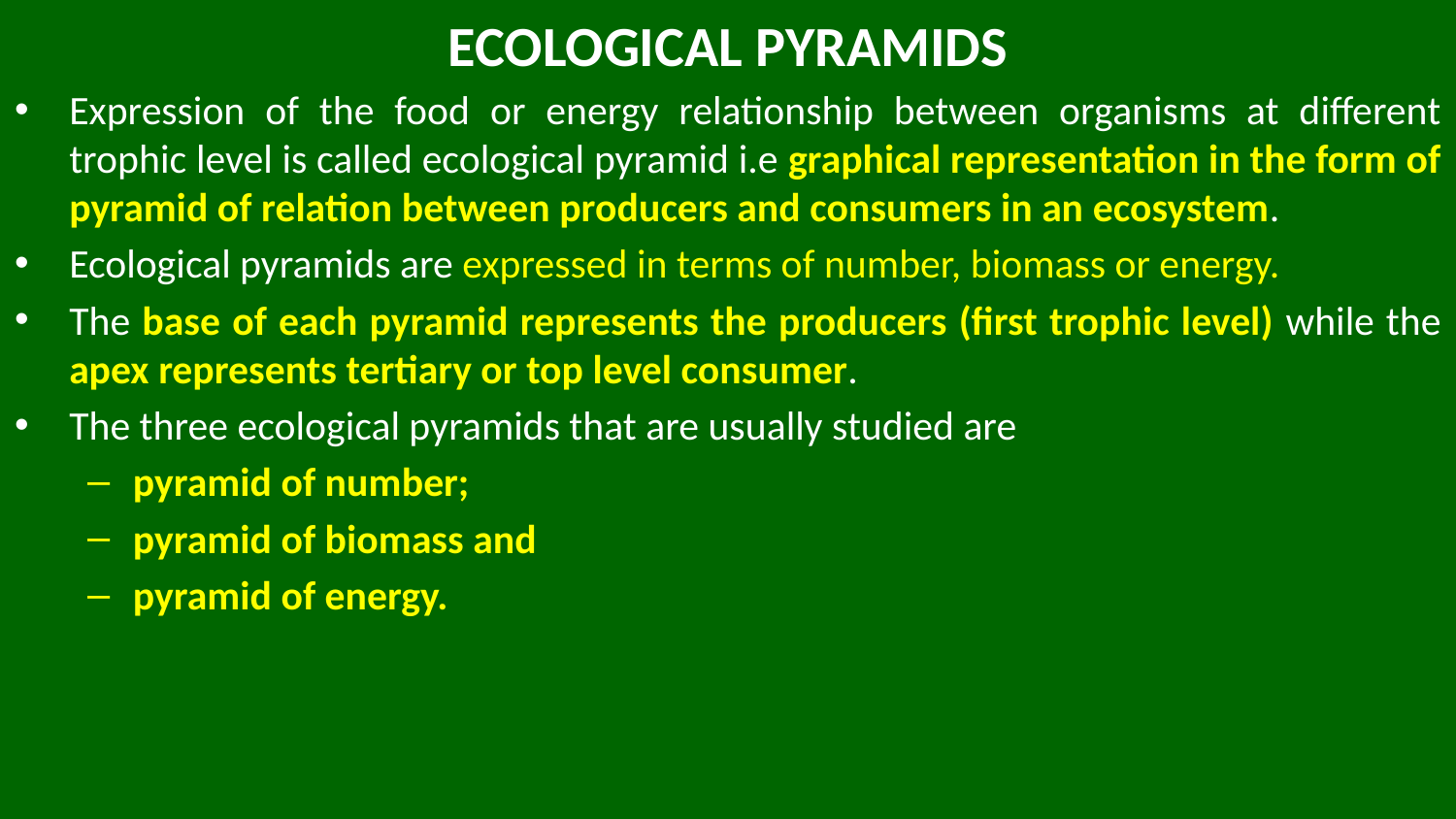

# ECOLOGICAL PYRAMIDS
Expression of the food or energy relationship between organisms at different trophic level is called ecological pyramid i.e graphical representation in the form of pyramid of relation between producers and consumers in an ecosystem.
Ecological pyramids are expressed in terms of number, biomass or energy.
The base of each pyramid represents the producers (first trophic level) while the apex represents tertiary or top level consumer.
The three ecological pyramids that are usually studied are
pyramid of number;
pyramid of biomass and
pyramid of energy.